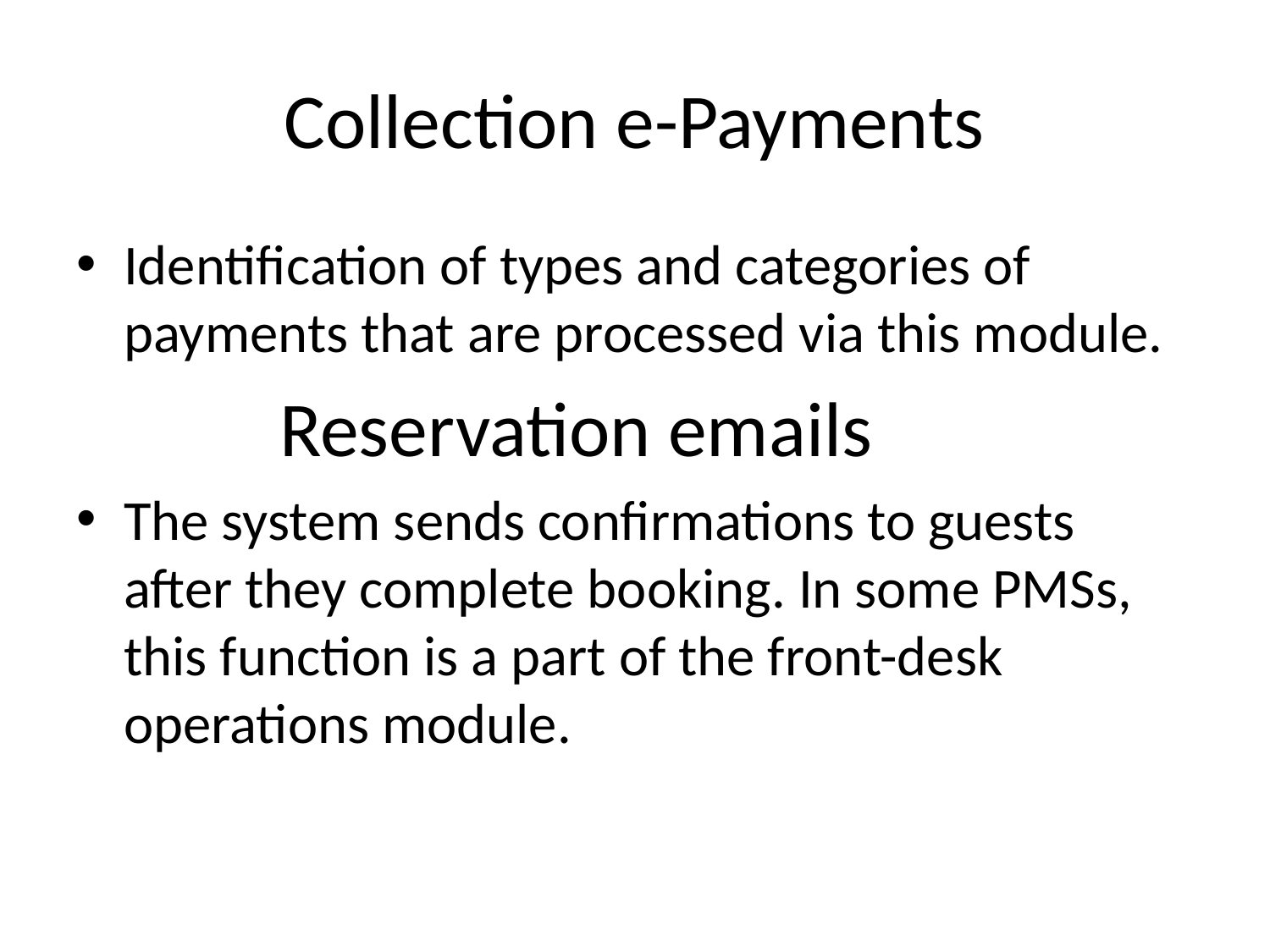

# Collection e-Payments
Identification of types and categories of payments that are processed via this module.
                Reservation emails
The system sends confirmations to guests after they complete booking. In some PMSs, this function is a part of the front-desk operations module.